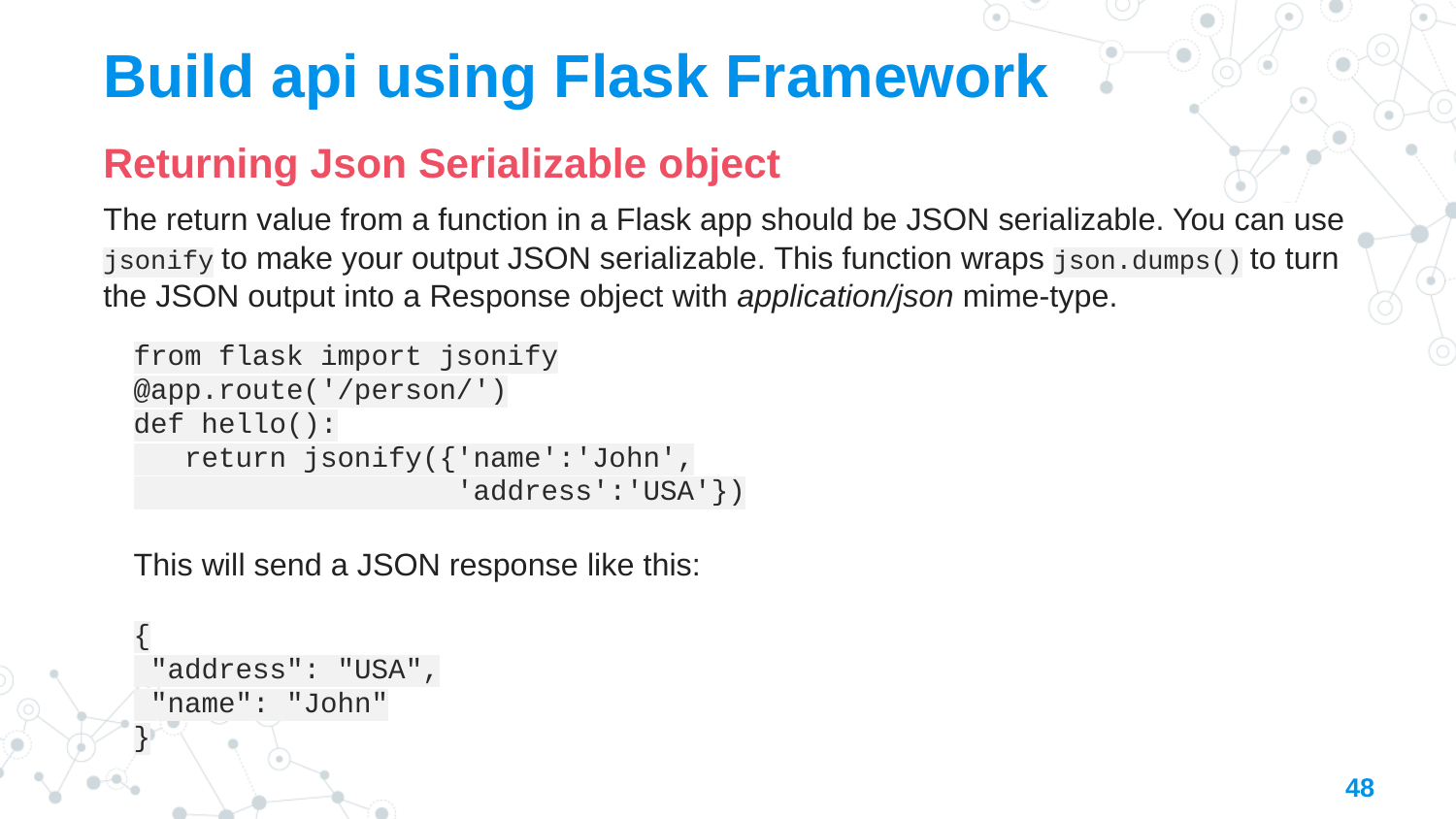

Build api using Flask Framework
Returning Json Serializable object
The return value from a function in a Flask app should be JSON serializable. You can use jsonify to make your output JSON serializable. This function wraps json.dumps() to turn the JSON output into a Response object with application/json mime-type.

from flask import jsonify
@app.route('/person/')
def hello():
   return jsonify({'name':'John',
                   'address':'USA'})

This will send a JSON response like this:

{
 "address": "USA",
 "name": "John"
}

48